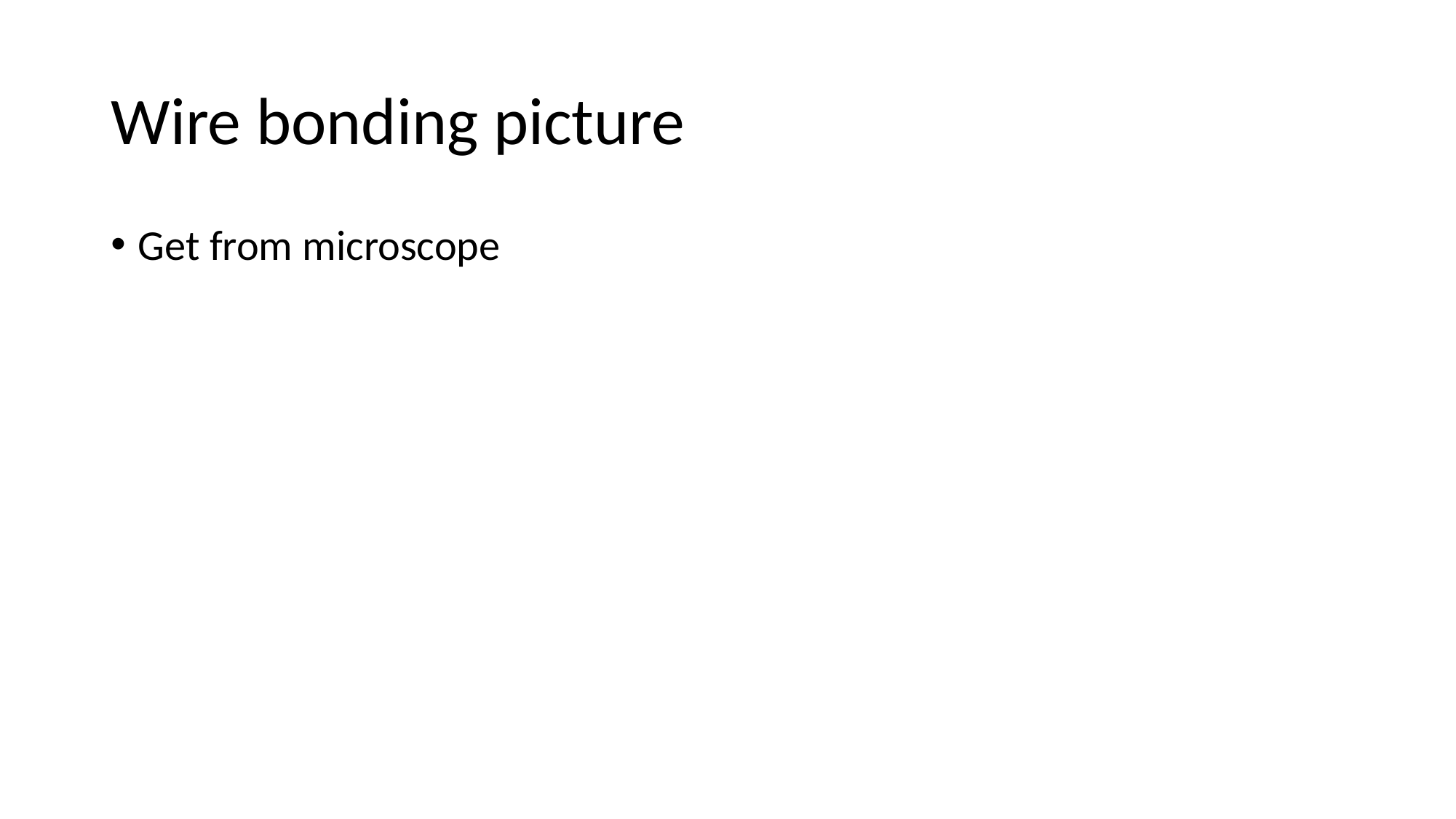

# Wire bonding picture
Get from microscope